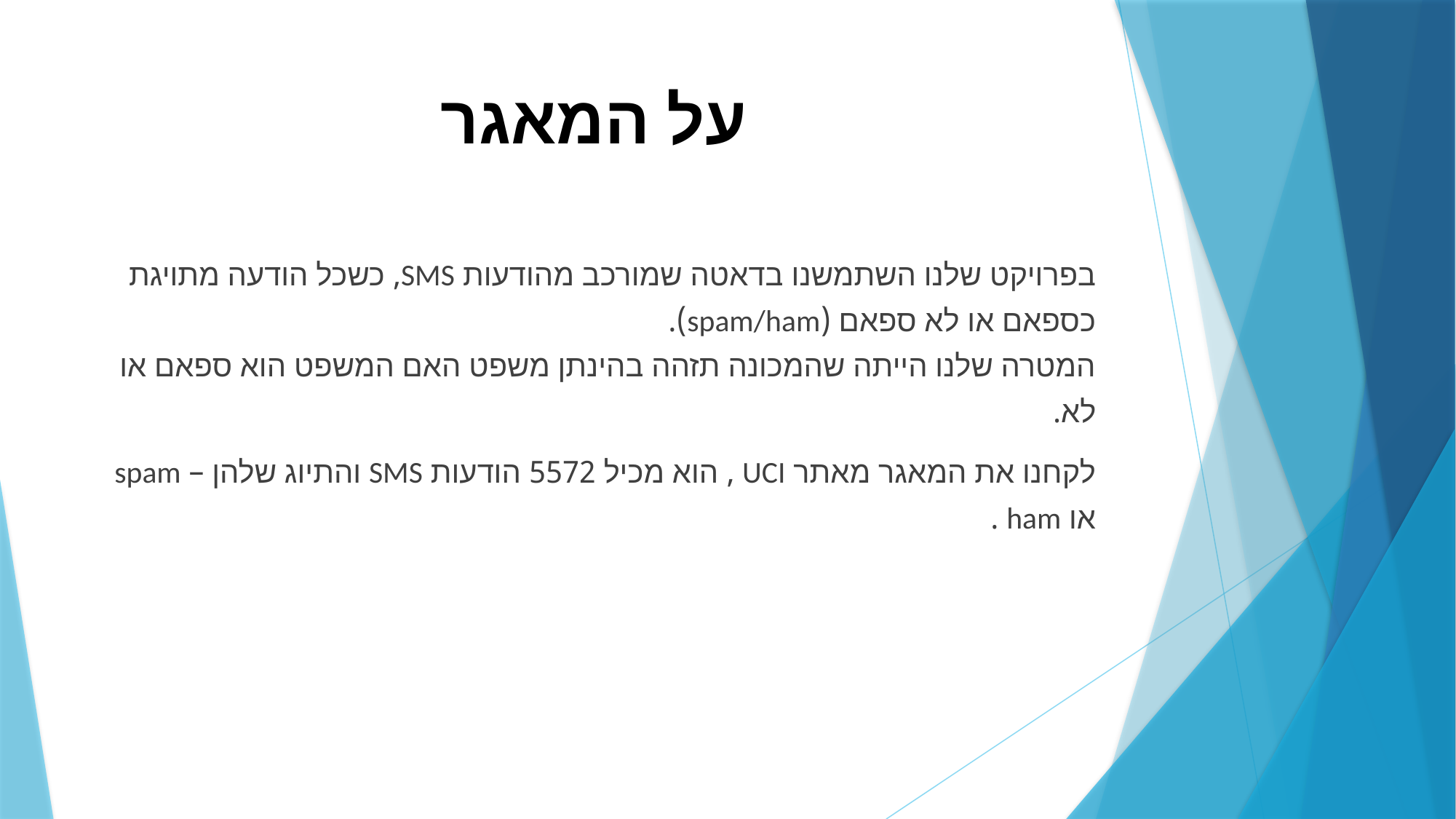

# על המאגר
בפרויקט שלנו השתמשנו בדאטה שמורכב מהודעות SMS, כשכל הודעה מתויגת כספאם או לא ספאם (spam/ham).
המטרה שלנו הייתה שהמכונה תזהה בהינתן משפט האם המשפט הוא ספאם או לא.
לקחנו את המאגר מאתר UCI , הוא מכיל 5572 הודעות SMS והתיוג שלהן – spam או ham .